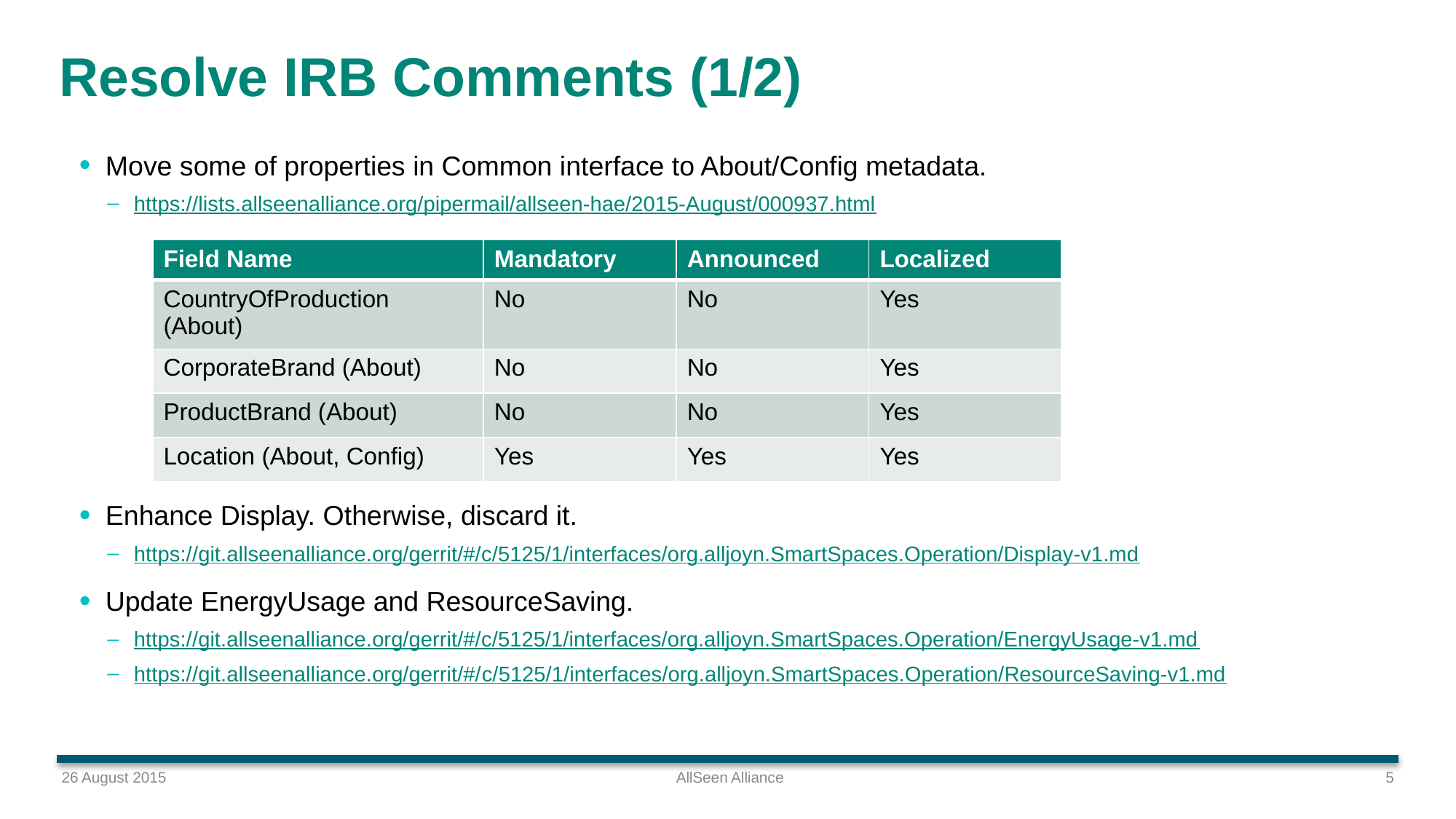

# Resolve IRB Comments (1/2)
Move some of properties in Common interface to About/Config metadata.
https://lists.allseenalliance.org/pipermail/allseen-hae/2015-August/000937.html
| Field Name | Mandatory | Announced | Localized |
| --- | --- | --- | --- |
| CountryOfProduction (About) | No | No | Yes |
| CorporateBrand (About) | No | No | Yes |
| ProductBrand (About) | No | No | Yes |
| Location (About, Config) | Yes | Yes | Yes |
Enhance Display. Otherwise, discard it.
https://git.allseenalliance.org/gerrit/#/c/5125/1/interfaces/org.alljoyn.SmartSpaces.Operation/Display-v1.md
Update EnergyUsage and ResourceSaving.
https://git.allseenalliance.org/gerrit/#/c/5125/1/interfaces/org.alljoyn.SmartSpaces.Operation/EnergyUsage-v1.md
https://git.allseenalliance.org/gerrit/#/c/5125/1/interfaces/org.alljoyn.SmartSpaces.Operation/ResourceSaving-v1.md